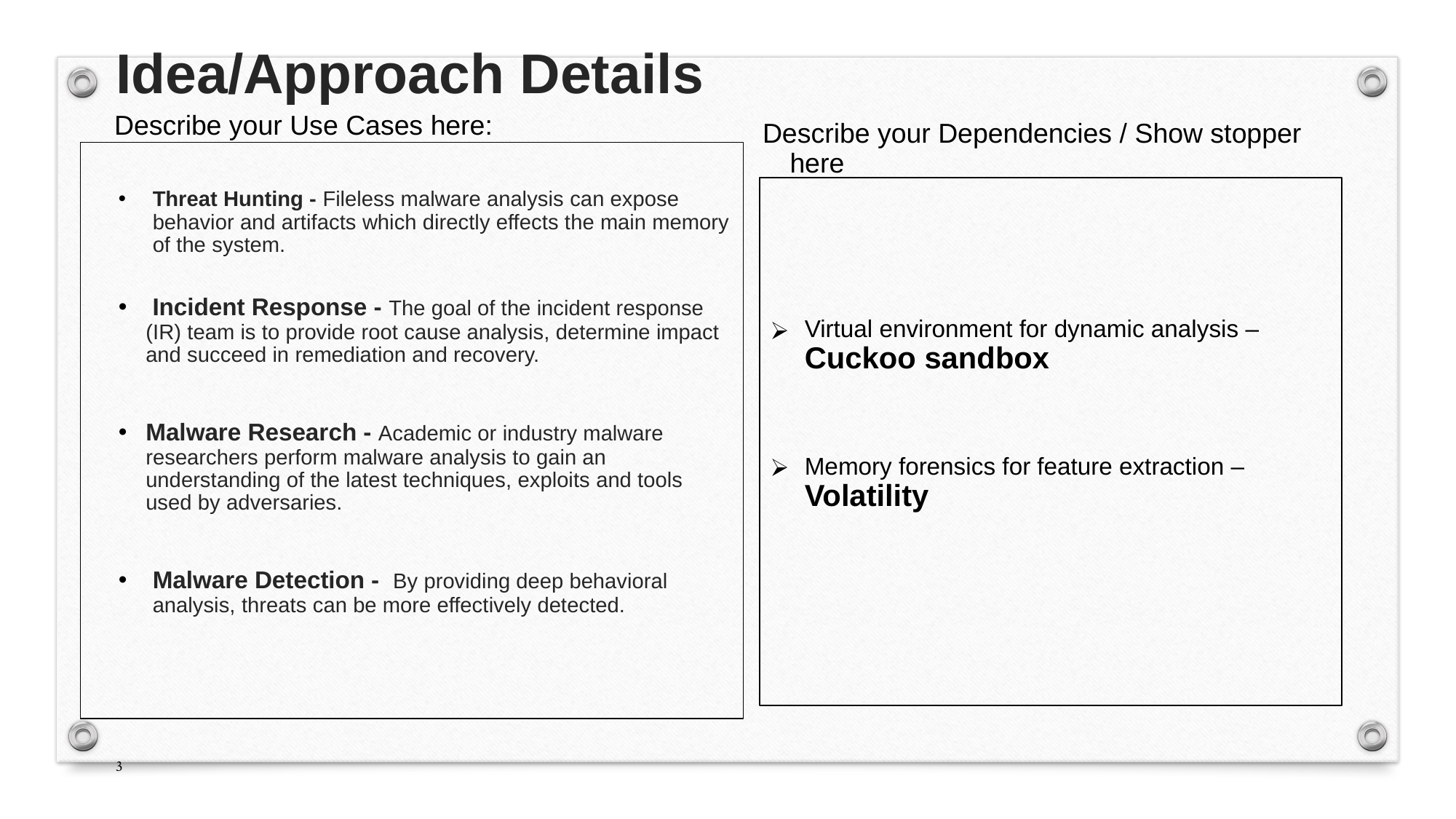

# Idea/Approach Details
 Describe your Use Cases here:
Describe your Dependencies / Show stopper here

Threat Hunting - Fileless malware analysis can expose behavior and artifacts which directly effects the main memory of the system.
 Incident Response - The goal of the incident response (IR) team is to provide root cause analysis, determine impact and succeed in remediation and recovery.

Malware Research - Academic or industry malware researchers perform malware analysis to gain an understanding of the latest techniques, exploits and tools used by adversaries.

Malware Detection -  By providing deep behavioral analysis, threats can be more effectively detected.

Virtual environment for dynamic analysis – Cuckoo sandbox

Memory forensics for feature extraction – Volatility

3